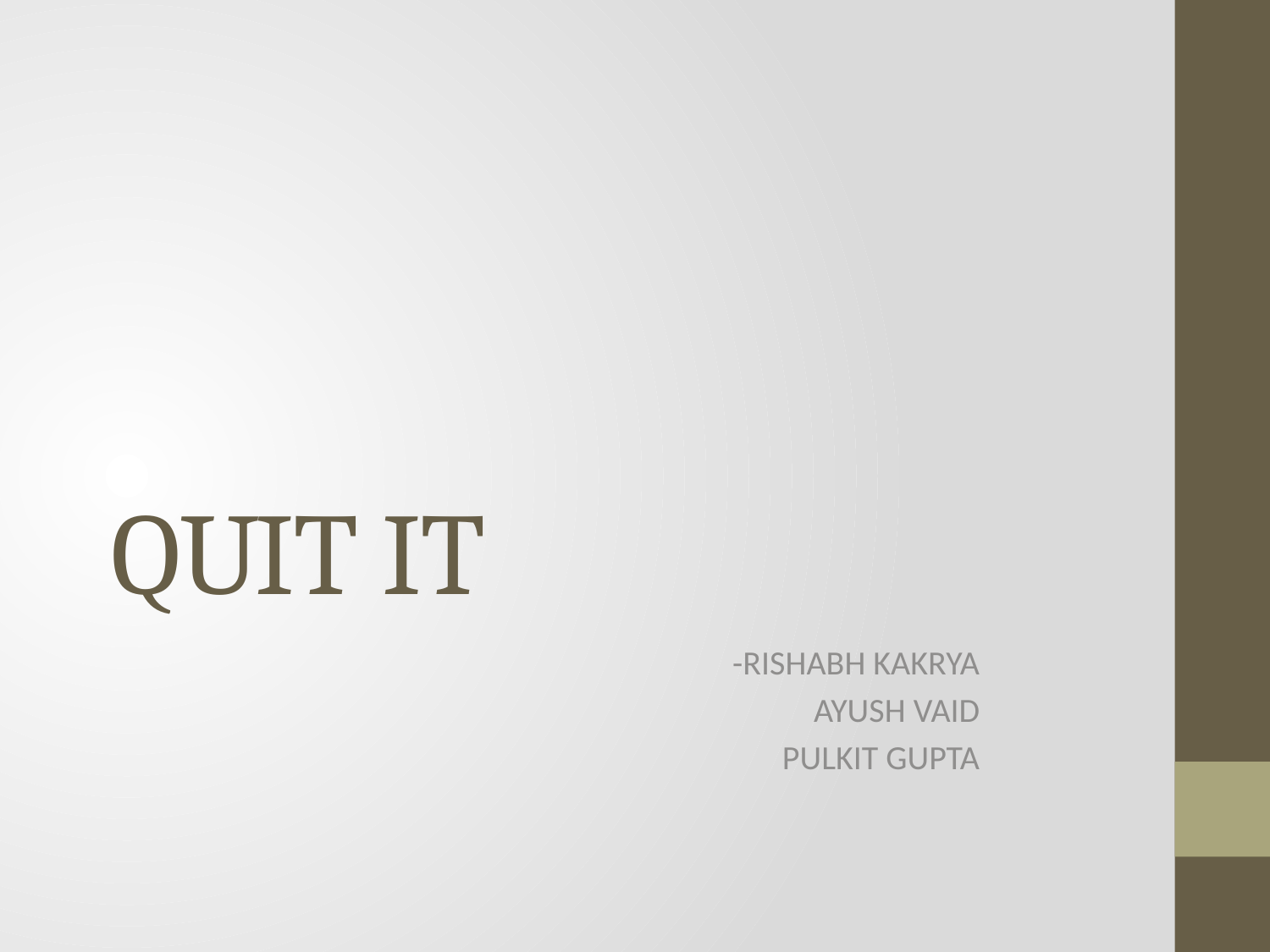

# QUIT IT
-RISHABH KAKRYA
AYUSH VAID
PULKIT GUPTA